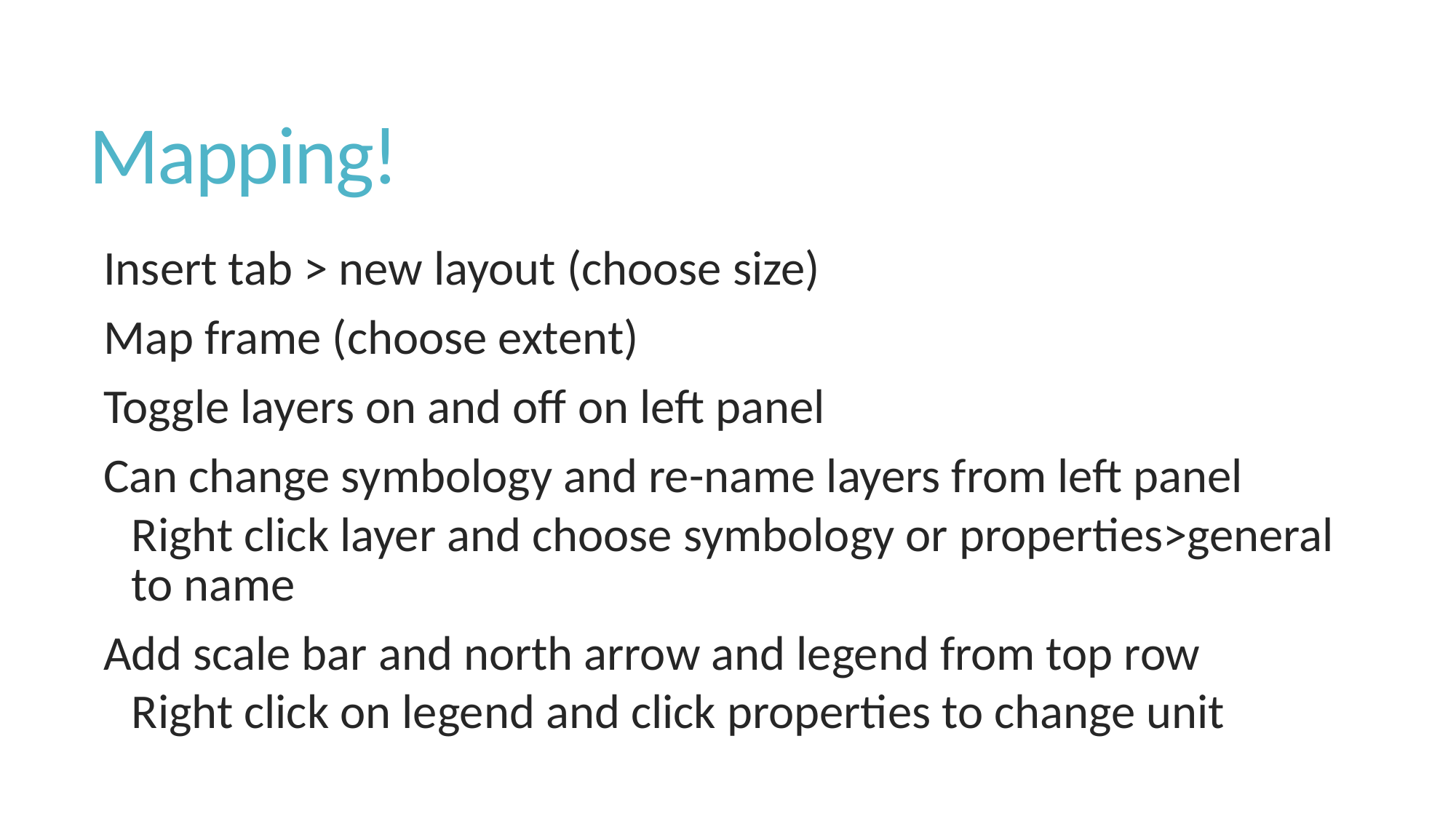

# Mapping!
Insert tab > new layout (choose size)
Map frame (choose extent)
Toggle layers on and off on left panel
Can change symbology and re-name layers from left panel
Right click layer and choose symbology or properties>general to name
Add scale bar and north arrow and legend from top row
Right click on legend and click properties to change unit